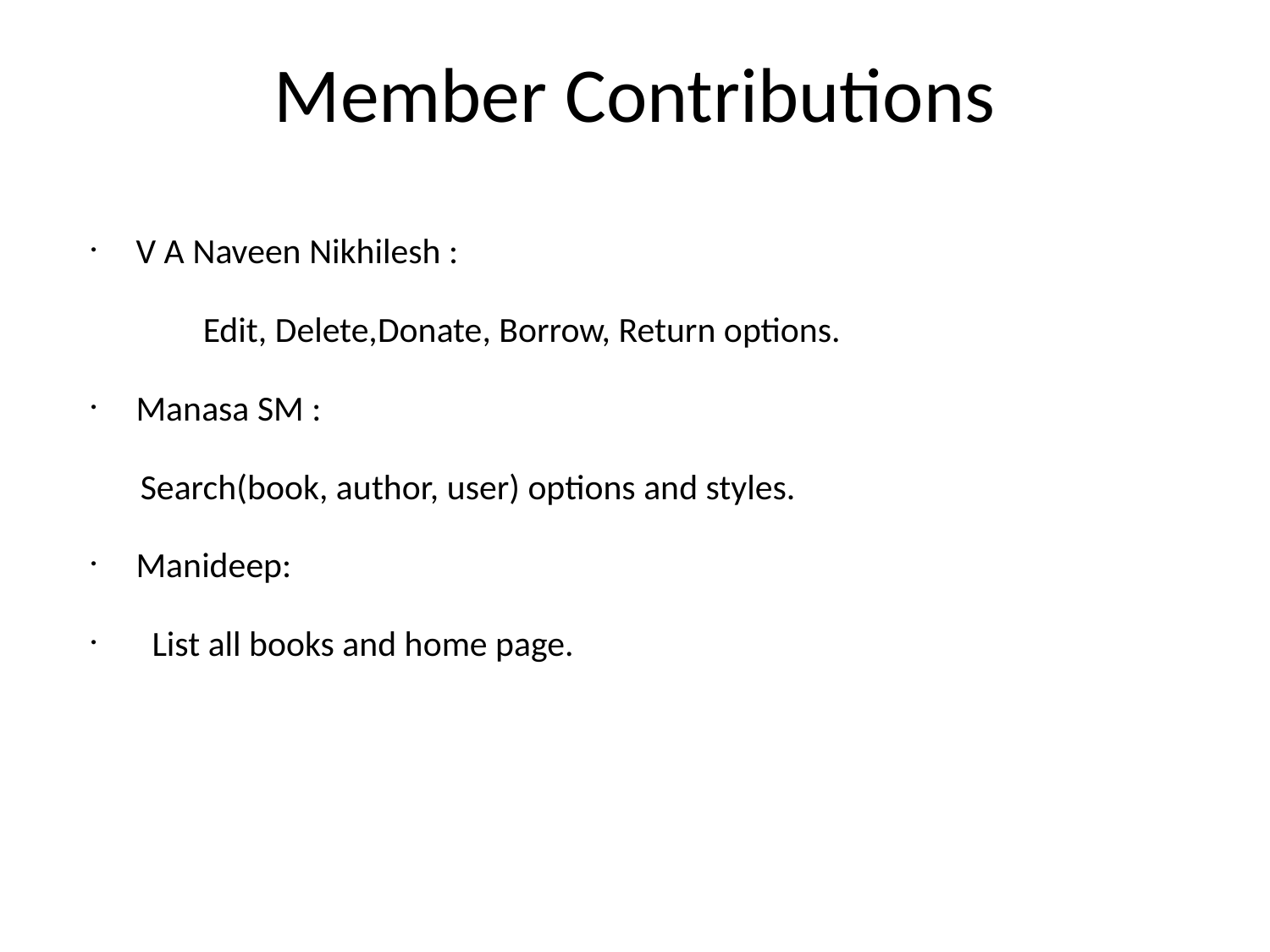

Member Contributions
V A Naveen Nikhilesh :
 	Edit, Delete,Donate, Borrow, Return options.
Manasa SM :
        Search(book, author, user) options and styles.
Manideep:
  List all books and home page.